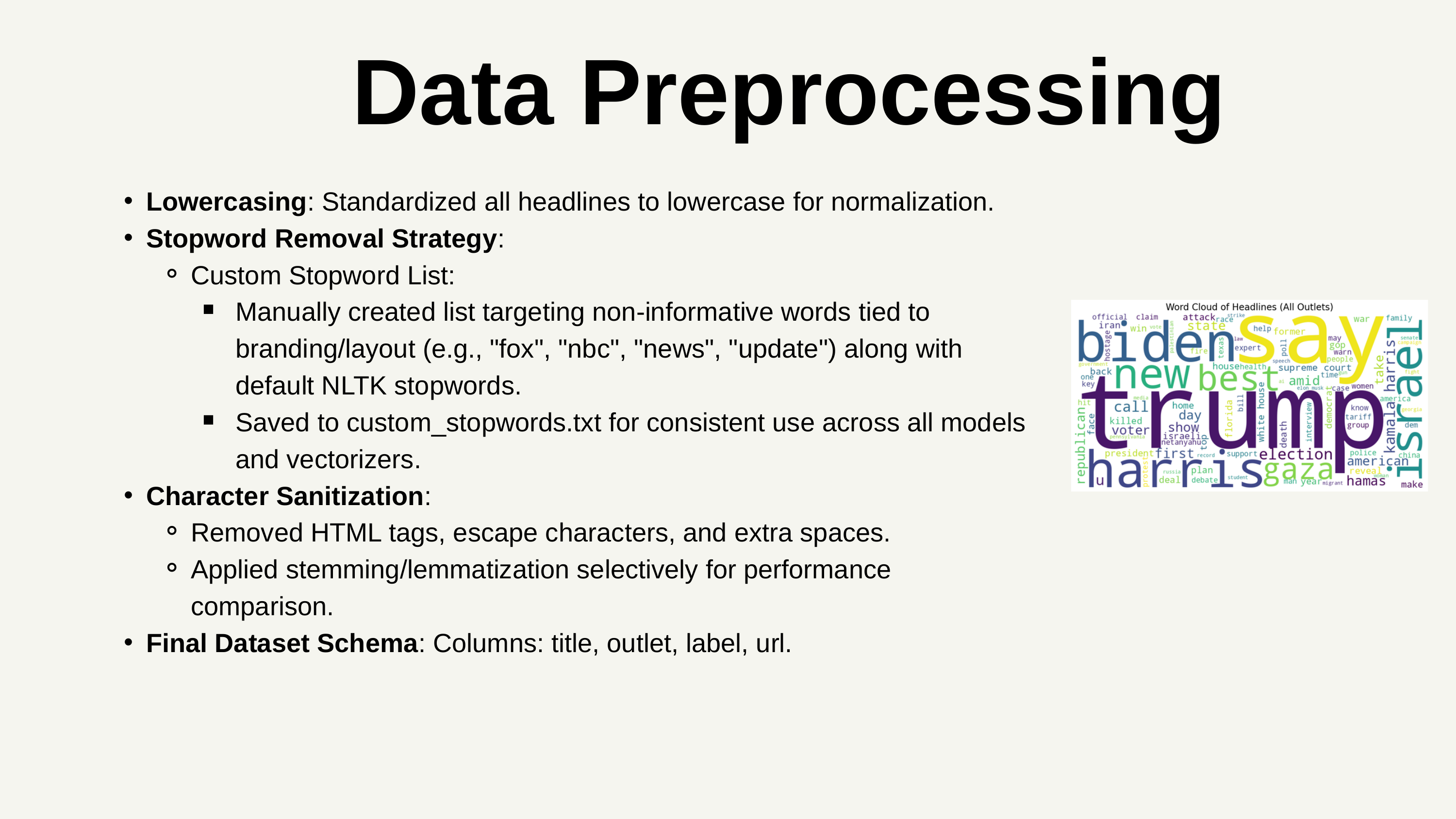

Data Preprocessing
Lowercasing: Standardized all headlines to lowercase for normalization.
Stopword Removal Strategy:
Custom Stopword List:
Manually created list targeting non-informative words tied to branding/layout (e.g., "fox", "nbc", "news", "update") along with default NLTK stopwords.
Saved to custom_stopwords.txt for consistent use across all models and vectorizers.
Character Sanitization:
Removed HTML tags, escape characters, and extra spaces.
Applied stemming/lemmatization selectively for performance comparison.
Final Dataset Schema: Columns: title, outlet, label, url.